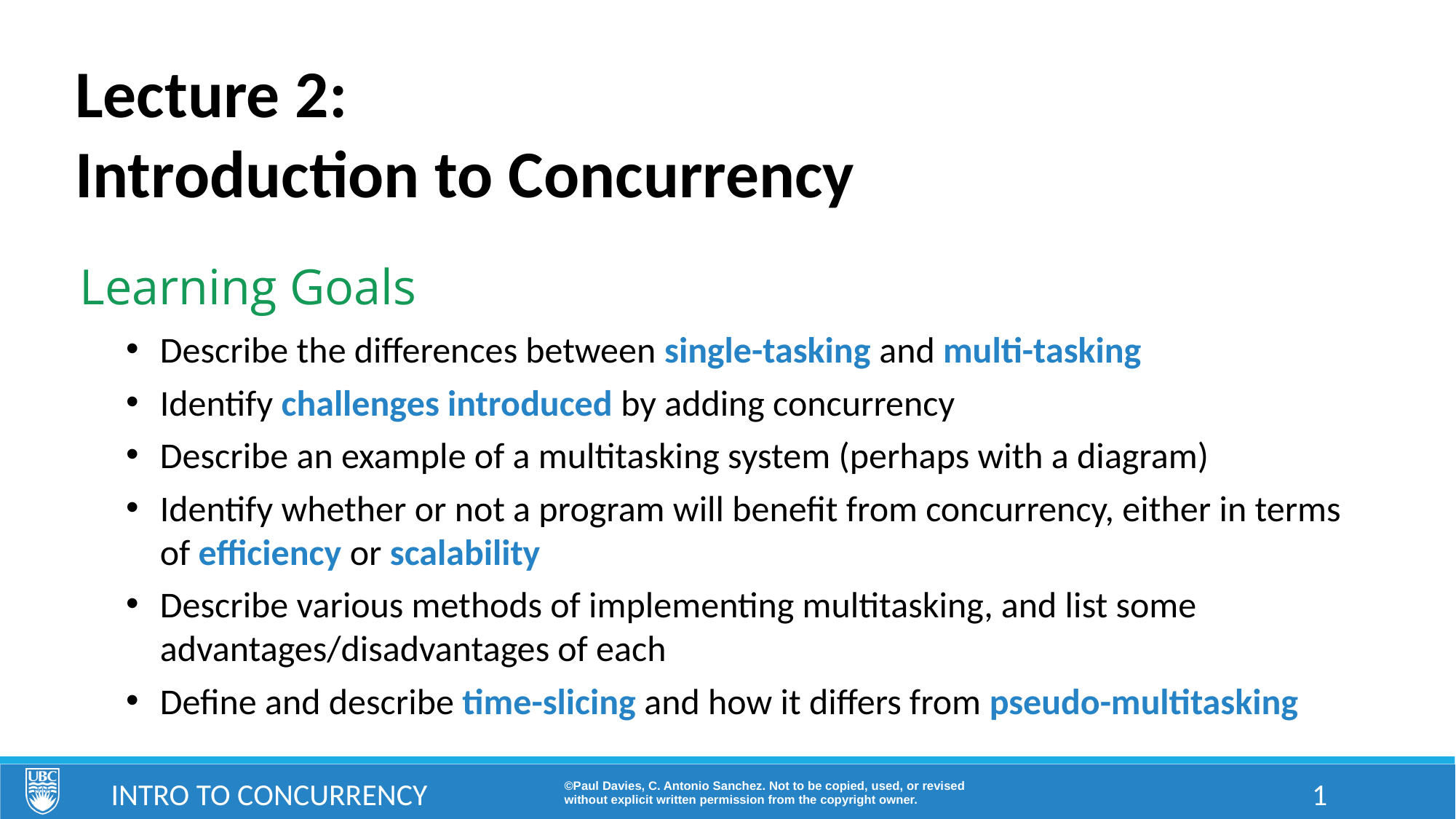

Lecture 2:
Introduction to Concurrency
Learning Goals
Describe the differences between single-tasking and multi-tasking
Identify challenges introduced by adding concurrency
Describe an example of a multitasking system (perhaps with a diagram)
Identify whether or not a program will benefit from concurrency, either in terms of efficiency or scalability
Describe various methods of implementing multitasking, and list some advantages/disadvantages of each
Define and describe time-slicing and how it differs from pseudo-multitasking
Intro to Concurrency
1
©Paul Davies, C. Antonio Sanchez. Not to be copied, used, or revised without explicit written permission from the copyright owner.